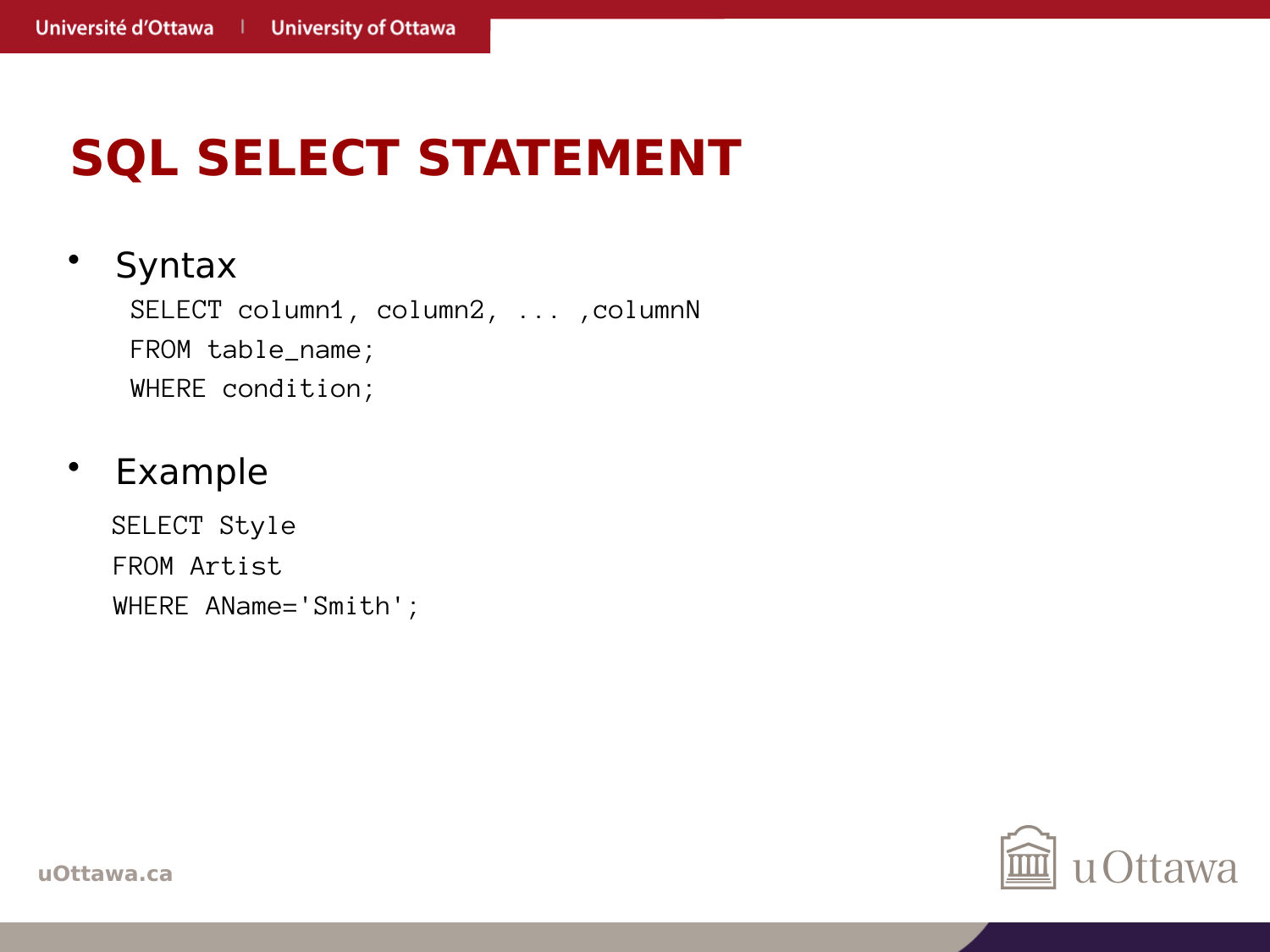

# SQL SELECT STATEMENT
Syntax
SELECT column1, column2, ... ,columnN
FROM table_name;
WHERE condition;

Example
    SELECT Style
   FROM Artist
   WHERE AName='Smith';